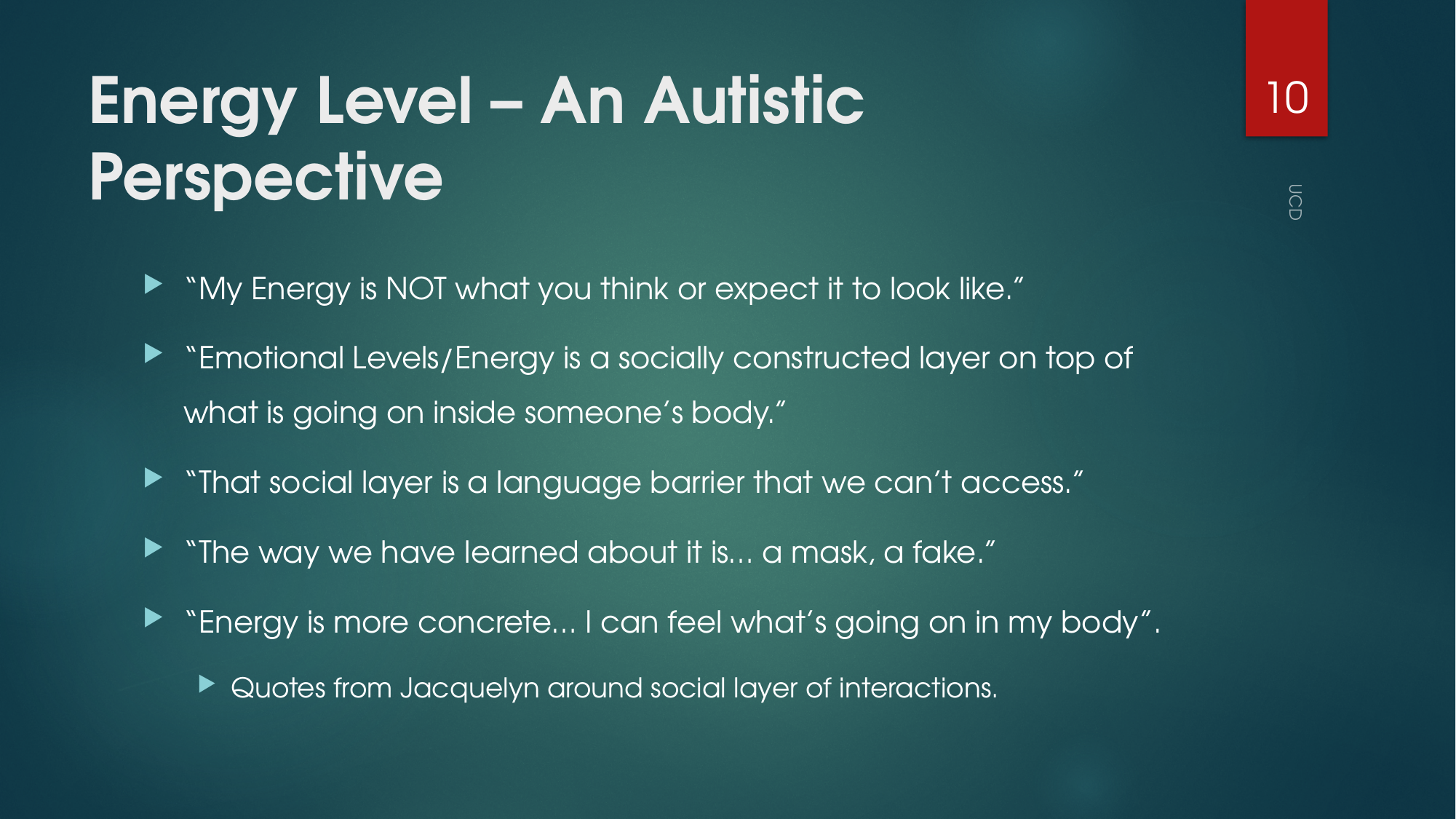

10
# Energy Level – An Autistic Perspective
“My Energy is NOT what you think or expect it to look like.”
“Emotional Levels/Energy is a socially constructed layer on top of what is going on inside someone’s body.”
“That social layer is a language barrier that we can’t access.”
“The way we have learned about it is… a mask, a fake.”
“Energy is more concrete… I can feel what’s going on in my body”.
Quotes from Jacquelyn around social layer of interactions.
UCD